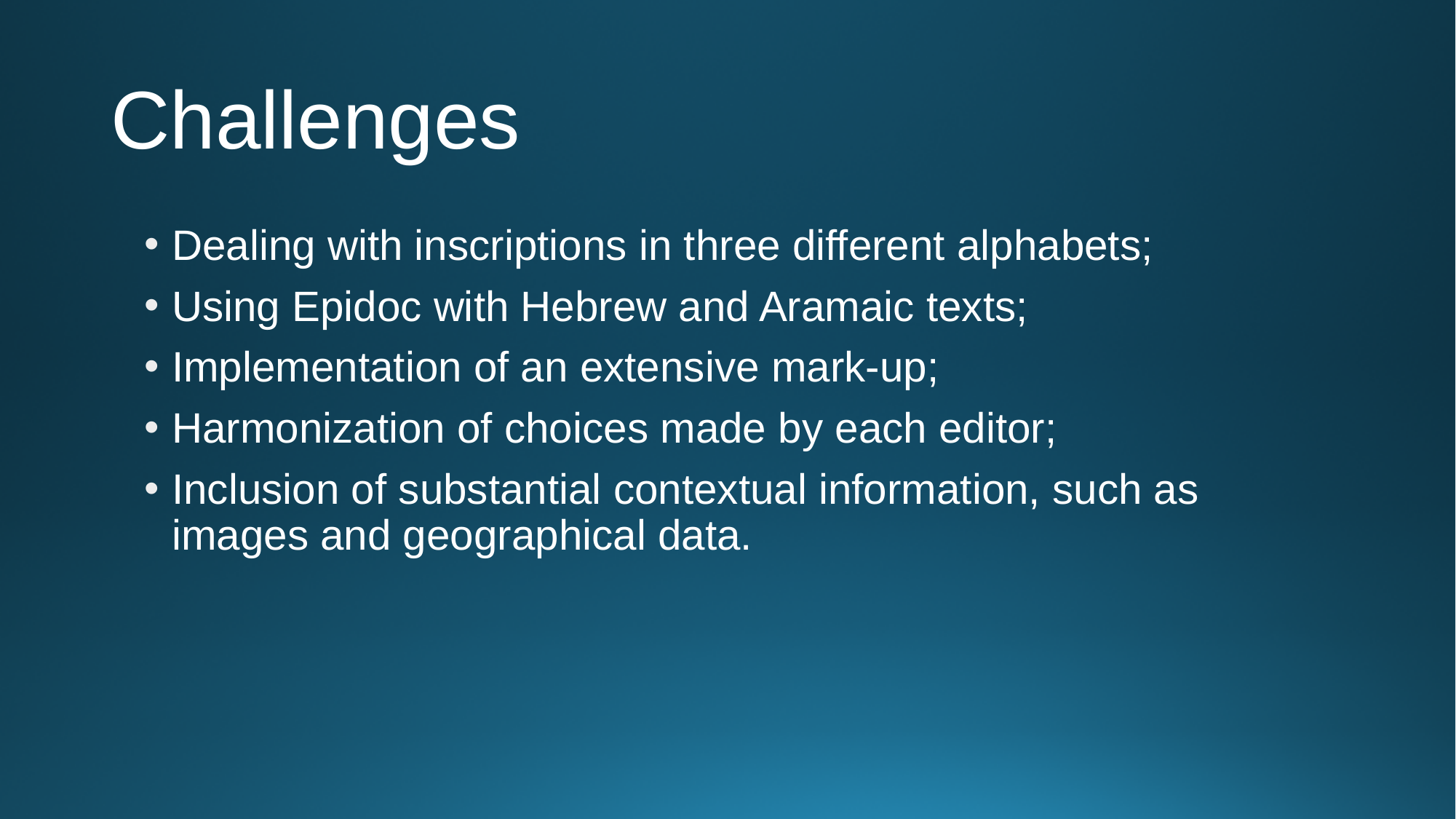

# Challenges
Dealing with inscriptions in three different alphabets;
Using Epidoc with Hebrew and Aramaic texts;
Implementation of an extensive mark-up;
Harmonization of choices made by each editor;
Inclusion of substantial contextual information, such as images and geographical data.